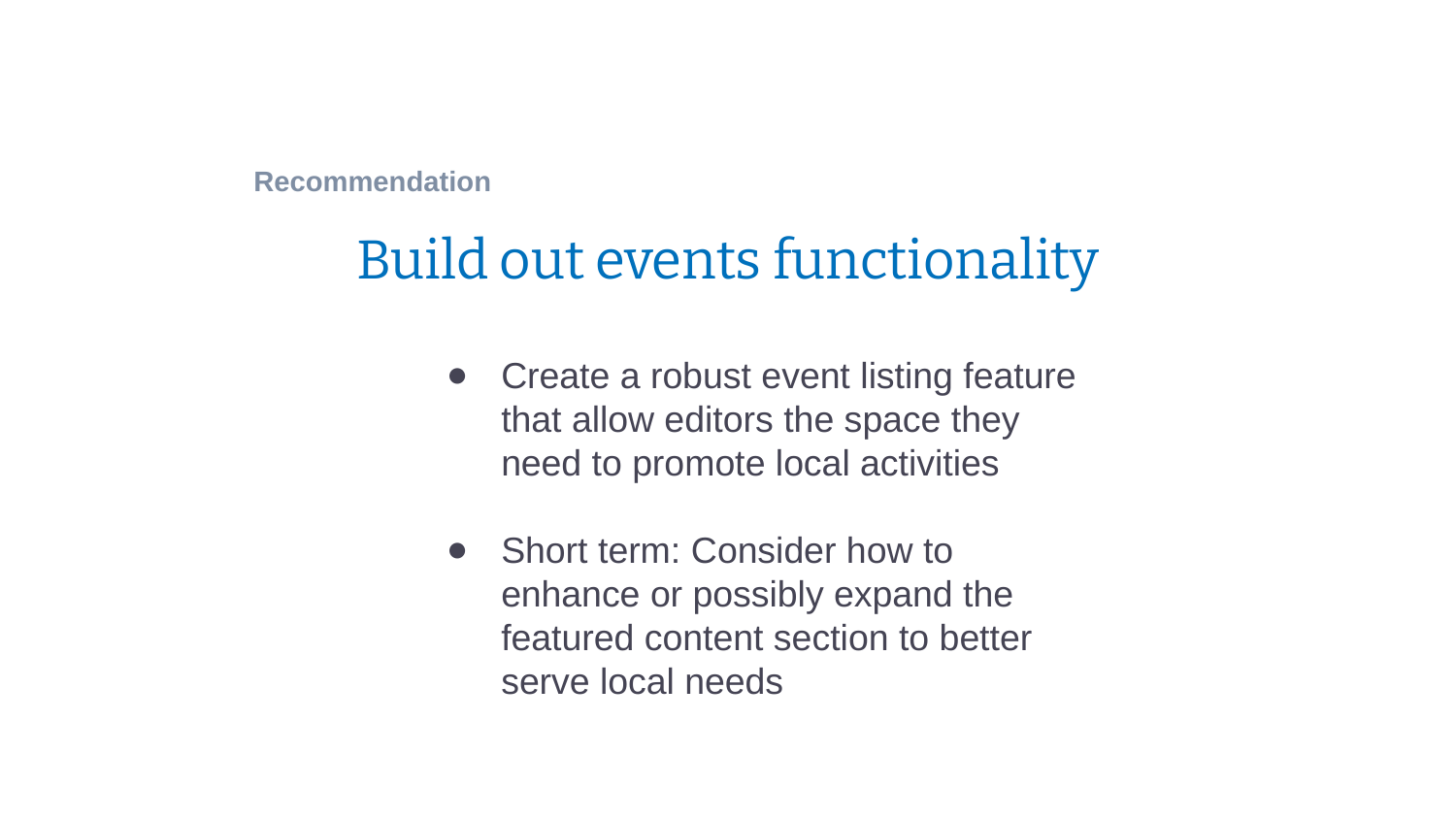

Recommendation
# Build out events functionality
Create a robust event listing feature that allow editors the space they need to promote local activities

Short term: Consider how to enhance or possibly expand the featured content section to better serve local needs